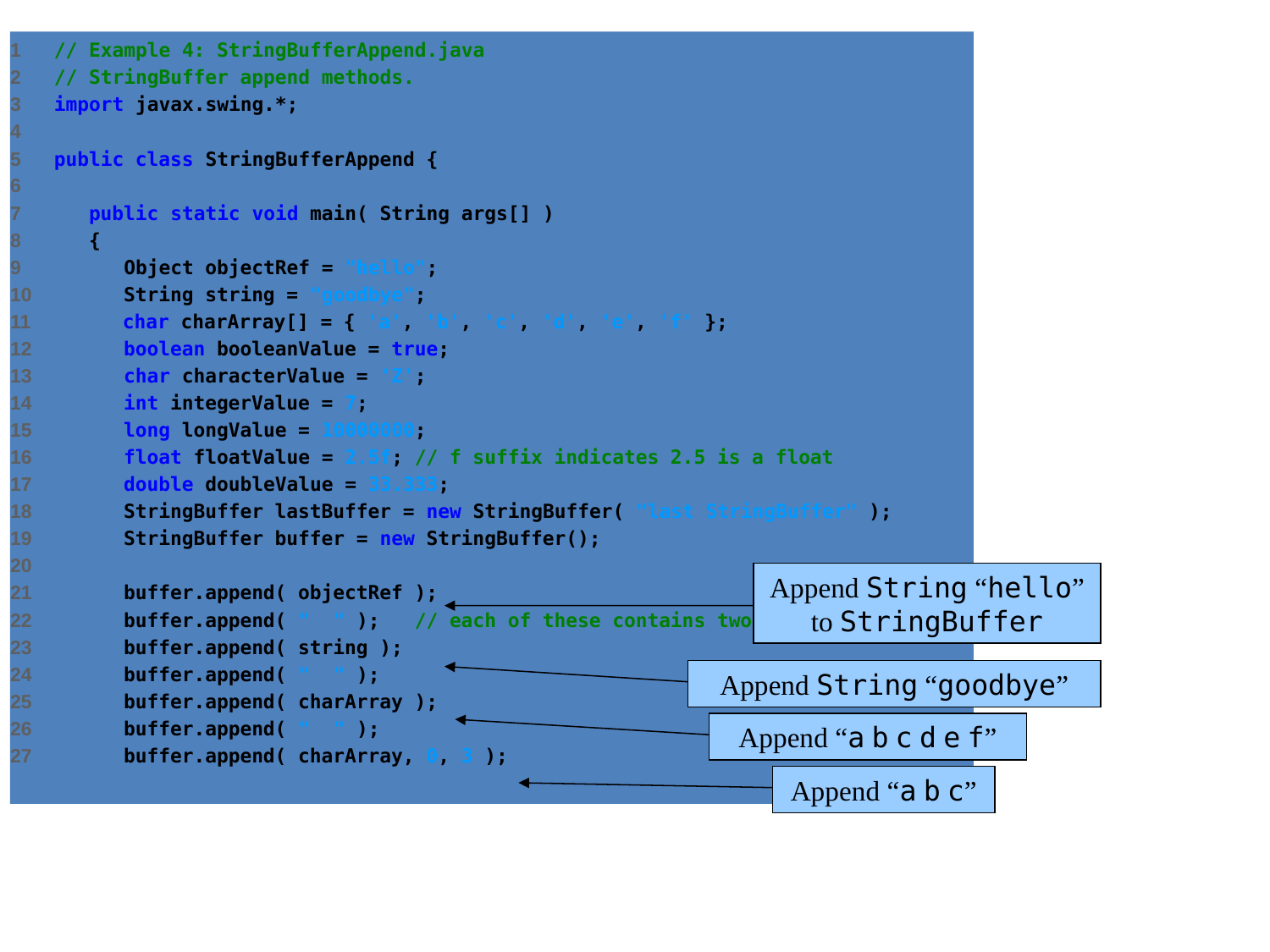

1      // Example 4: StringBufferAppend.java
2      // StringBuffer append methods.
3      import javax.swing.*;
4
5      public class StringBufferAppend {
6
7         public static void main( String args[] )
8         {
9            Object objectRef = "hello";
10          String string = "goodbye";
11          char charArray[] = { 'a', 'b', 'c', 'd', 'e', 'f' };
12          boolean booleanValue = true;
13          char characterValue = 'Z';
14          int integerValue = 7;
15          long longValue = 10000000;
16          float floatValue = 2.5f; // f suffix indicates 2.5 is a float
17          double doubleValue = 33.333;
18          StringBuffer lastBuffer = new StringBuffer( "last StringBuffer" );
19          StringBuffer buffer = new StringBuffer();
20
21          buffer.append( objectRef );
22          buffer.append( "  " );   // each of these contains two spaces
23          buffer.append( string );
24          buffer.append( "  " );
25          buffer.append( charArray );
26          buffer.append( "  " );
27          buffer.append( charArray, 0, 3 );

Append String “hello” to StringBuffer

Append String “goodbye”

Append “a b c d e f”

Append “a b c”